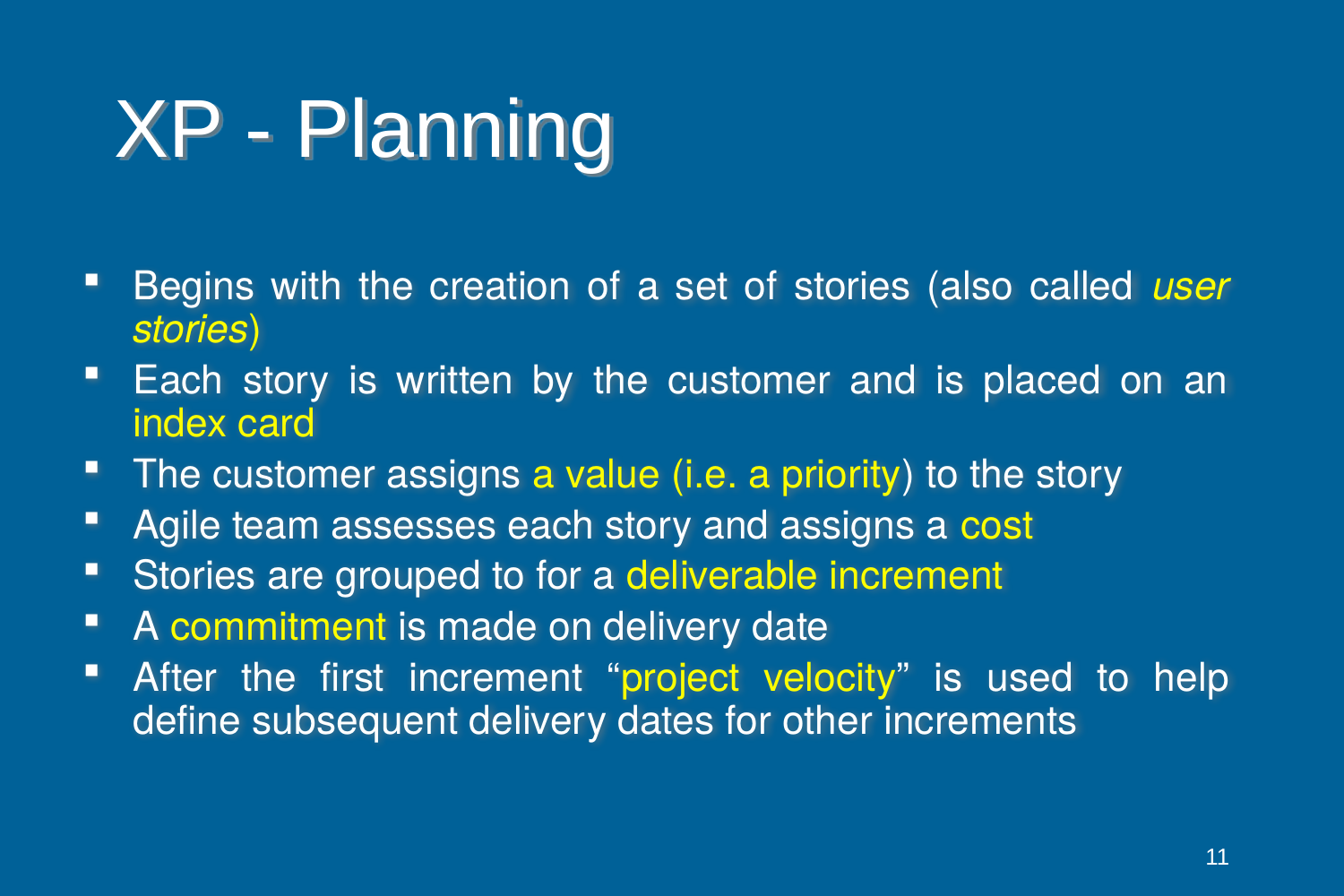

# XP - Planning
Begins with the creation of a set of stories (also called user stories)
Each story is written by the customer and is placed on an index card
The customer assigns a value (i.e. a priority) to the story
Agile team assesses each story and assigns a cost
Stories are grouped to for a deliverable increment
A commitment is made on delivery date
After the first increment “project velocity” is used to help define subsequent delivery dates for other increments
11